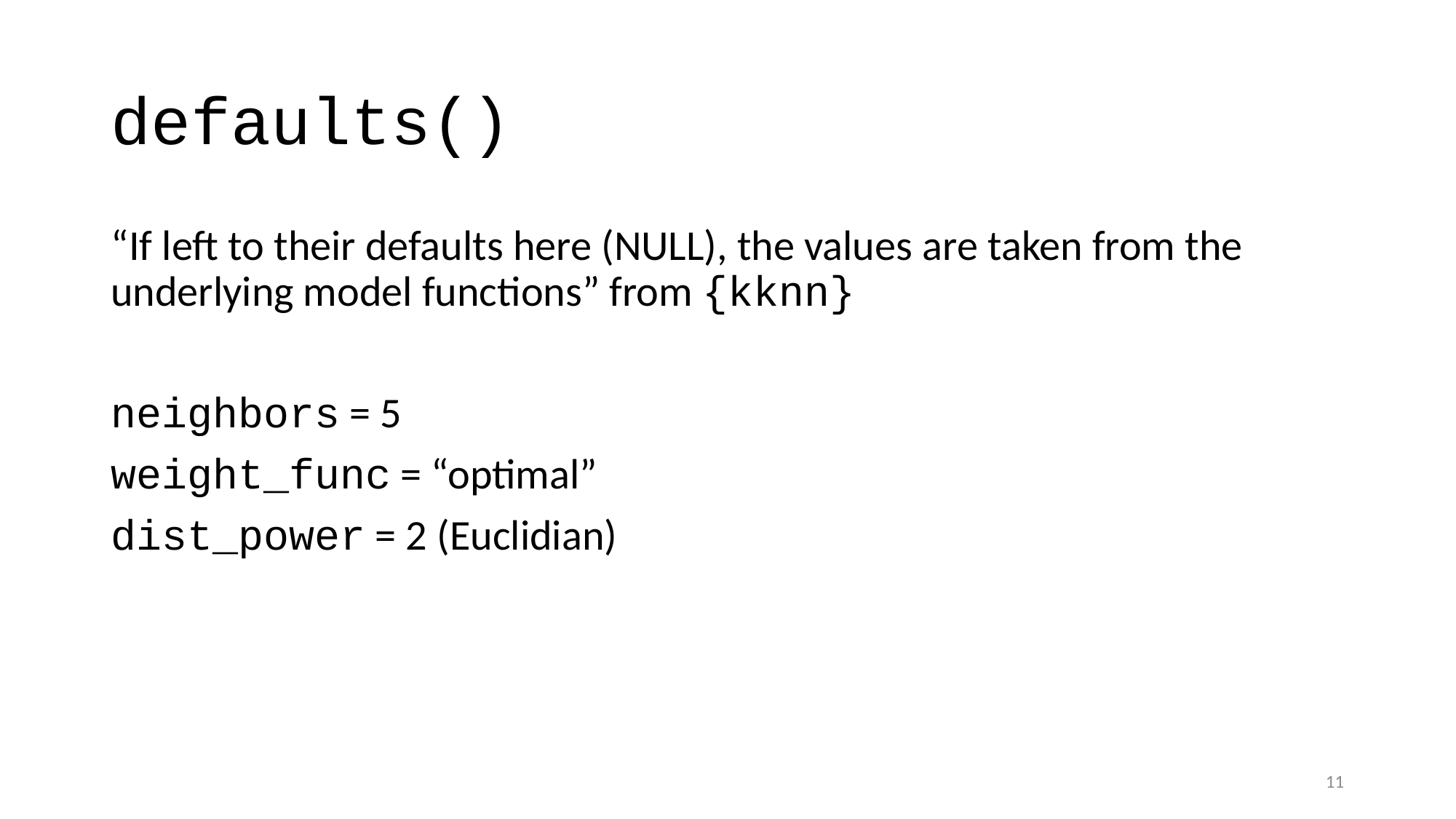

# defaults()
“If left to their defaults here (NULL), the values are taken from the underlying model functions” from {kknn}

neighbors = 5
weight_func = “optimal”
dist_power = 2 (Euclidian)
11